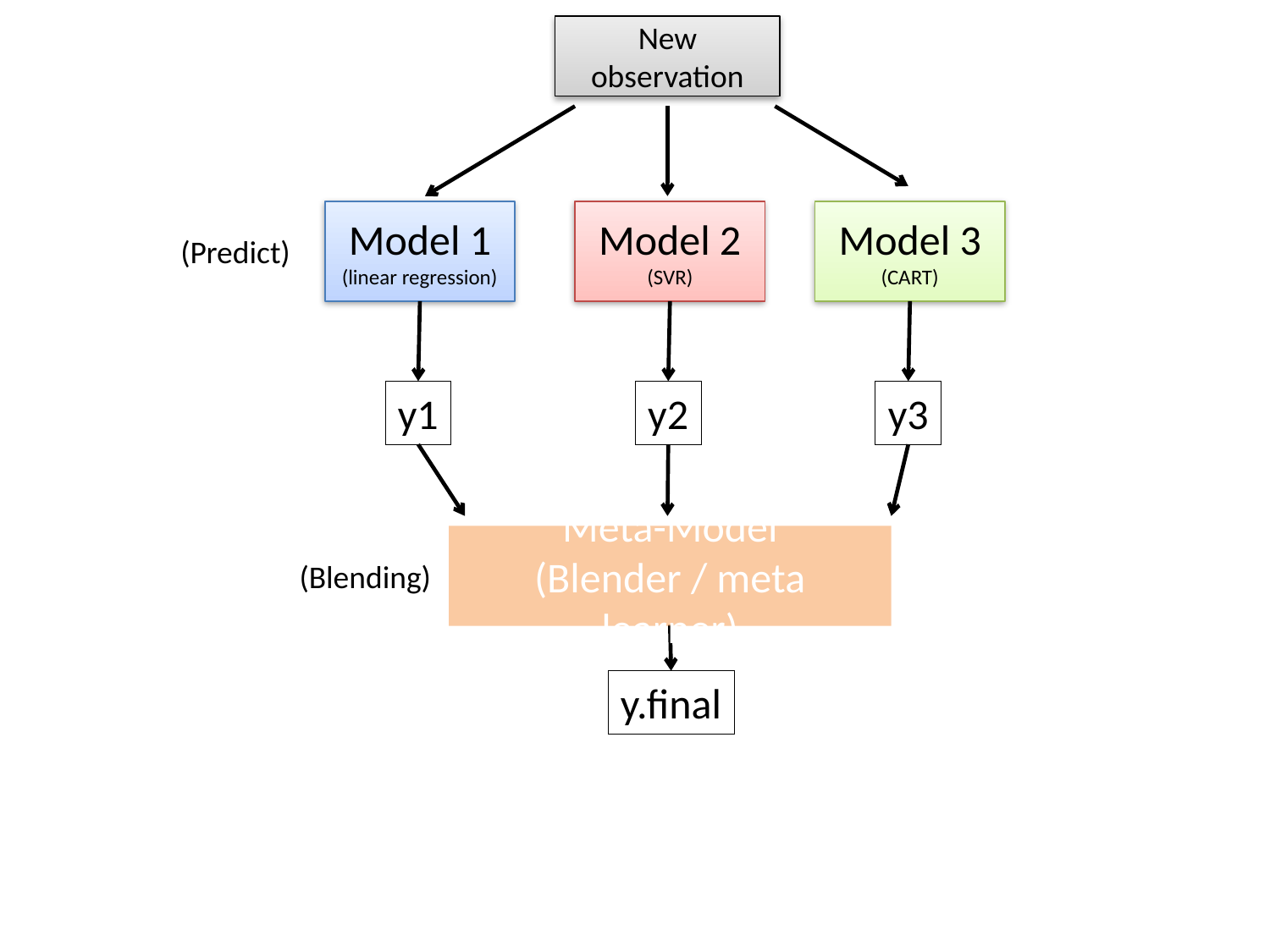

New observation
Model 1
(linear regression)
Model 2
(SVR)
Model 3
(CART)
(Predict)
y1
y2
y3
Meta-Model
(Blender / meta learner)
(Blending)
y.final